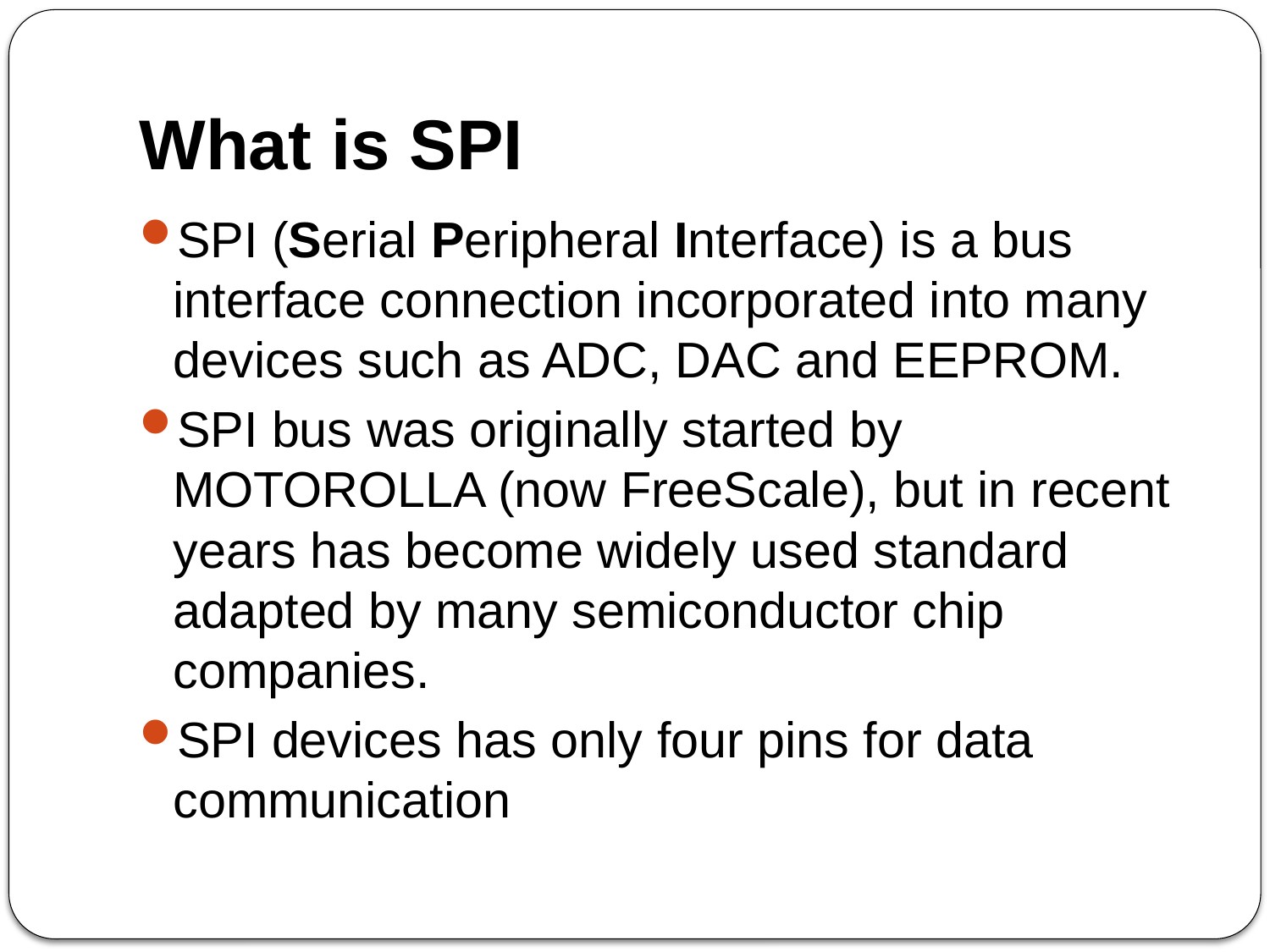

# What is SPI
SPI (Serial Peripheral Interface) is a bus interface connection incorporated into many devices such as ADC, DAC and EEPROM.
SPI bus was originally started by MOTOROLLA (now FreeScale), but in recent years has become widely used standard adapted by many semiconductor chip companies.
SPI devices has only four pins for data communication